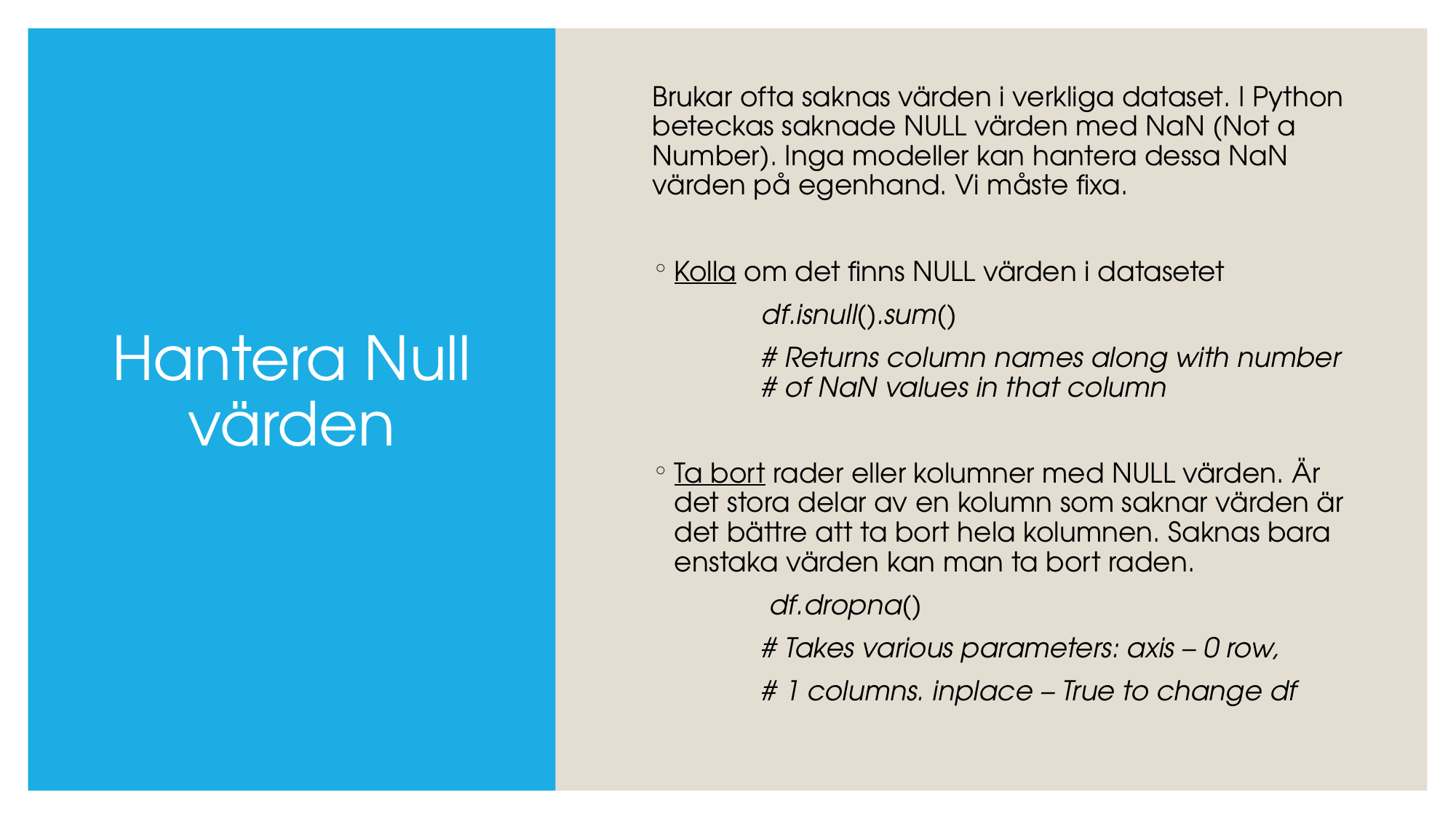

Brukar ofta saknas värden i verkliga dataset. I Python beteckas saknade NULL värden med NaN (Not a Number). Inga modeller kan hantera dessa NaN värden på egenhand. Vi måste fixa.

Kolla om det finns NULL värden i datasetet
	df.isnull().sum()
	# Returns column names along with number 	# of NaN values in that column

Ta bort rader eller kolumner med NULL värden. Är det stora delar av en kolumn som saknar värden är det bättre att ta bort hela kolumnen. Saknas bara enstaka värden kan man ta bort raden.
	 df.dropna()
	# Takes various parameters: axis – 0 row,
	# 1 columns. inplace – True to change df
# Hantera Null värden